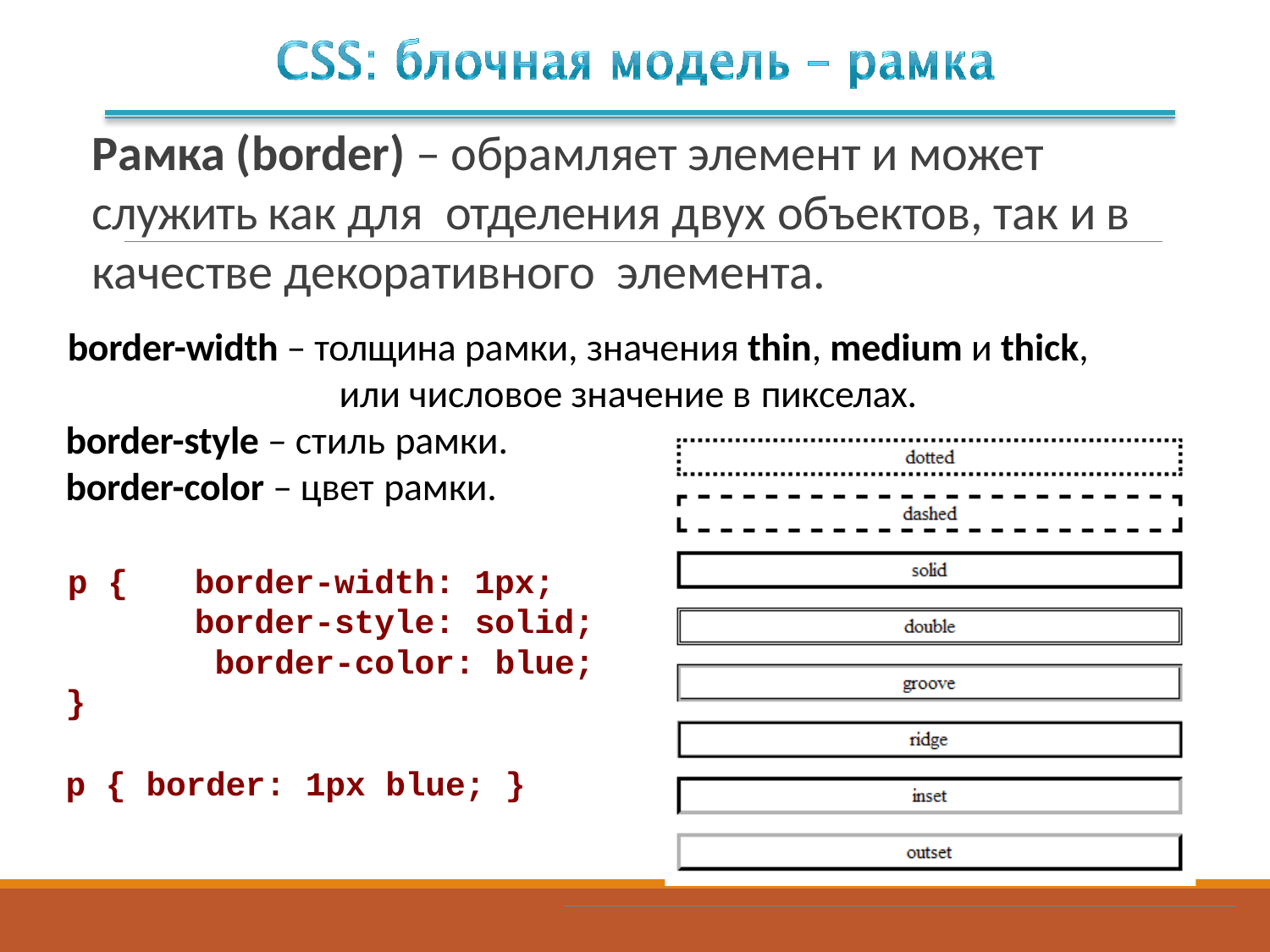

# Рамка (border) – обрамляет элемент и может служить как для  отделения двух объектов, так и в качестве декоративного  элемента.

border-width – толщина рамки, значения thin, medium и thick,  или числовое значение в пикселах.
border-style – стиль рамки.
border-color – цвет рамки.

p {	border-width: 1px;  border-style: solid;  border-color: blue;
}

p { border: 1px blue; }